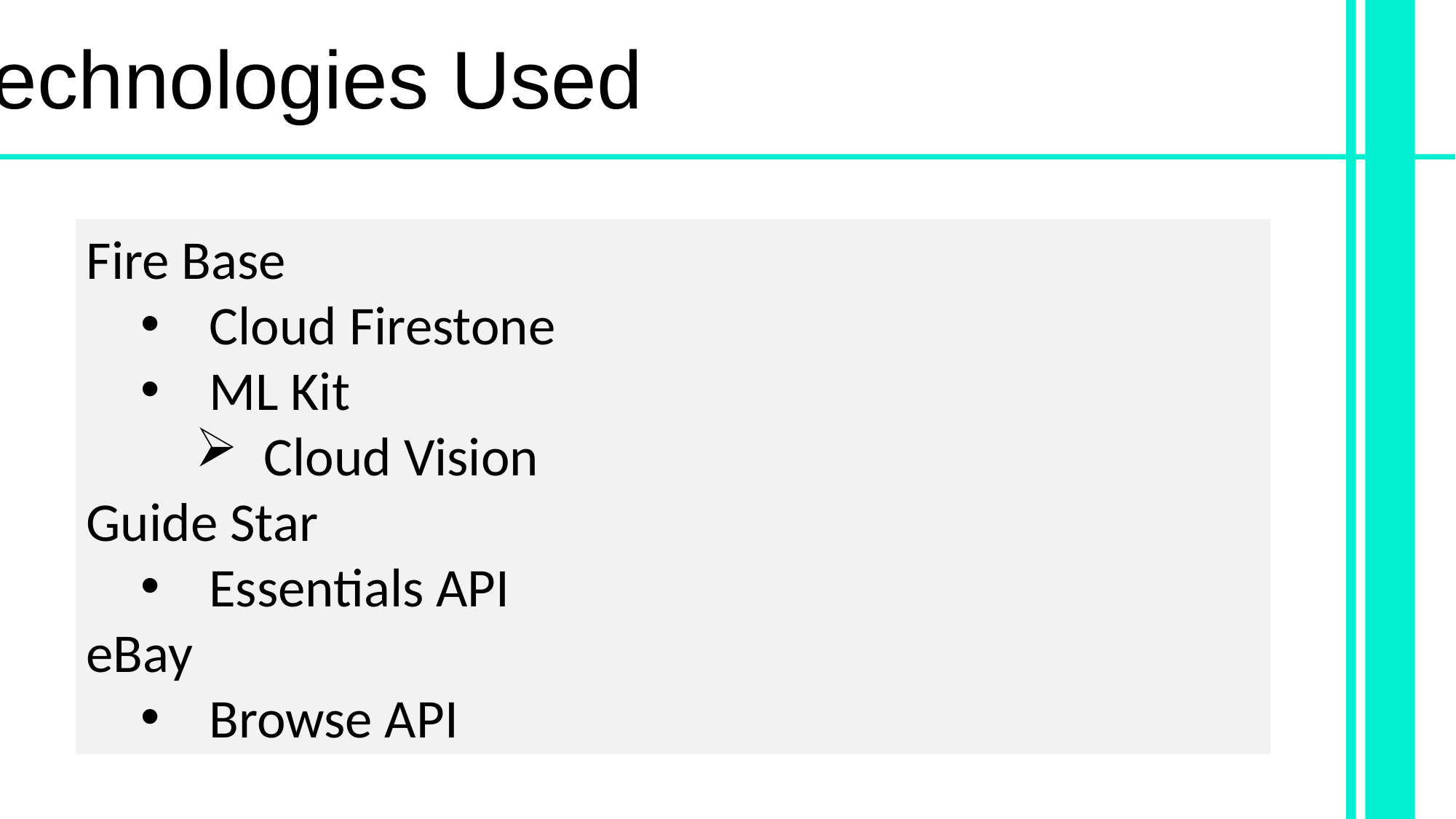

Technologies Used

Fire Base
Cloud Firestone
ML Kit
Cloud Vision
Guide Star
Essentials API
eBay
Browse API